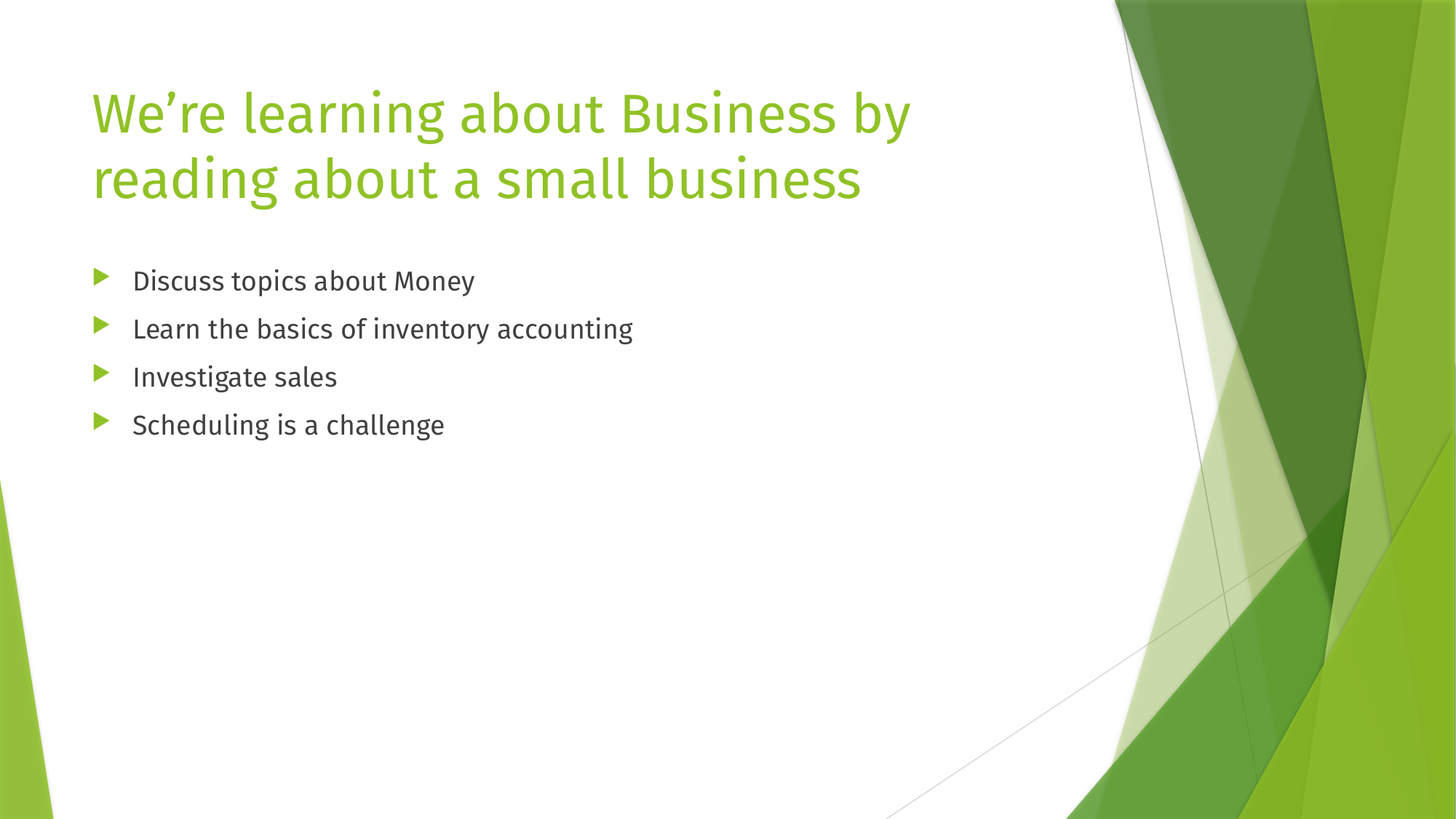

# We’re learning about Business by reading about a small business
Discuss topics about Money
Learn the basics of inventory accounting
Investigate sales
Scheduling is a challenge